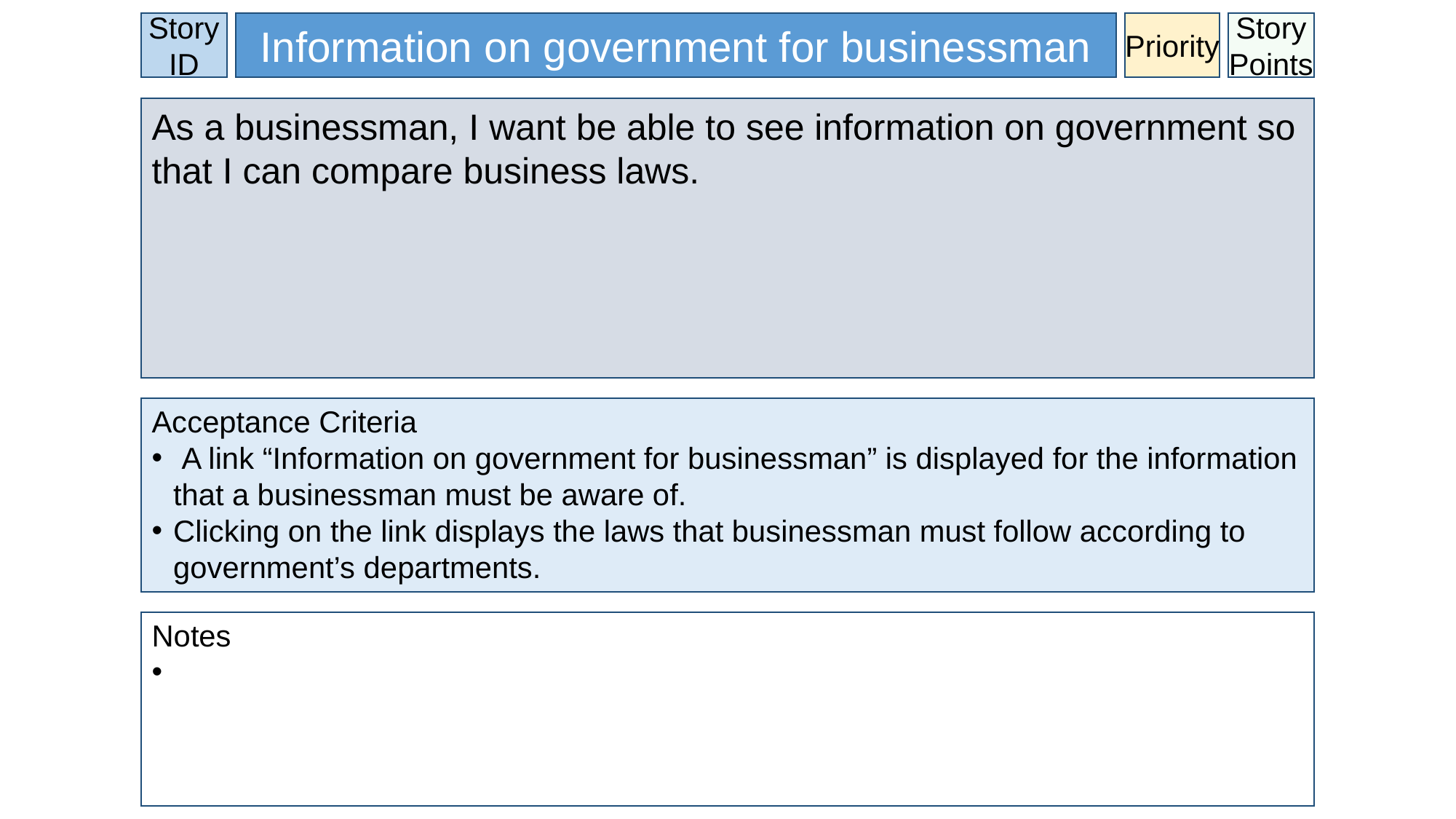

Story ID
Information on government for businessman
Priority
Story Points
As a businessman, I want be able to see information on government so that I can compare business laws.
Acceptance Criteria
 A link “Information on government for businessman” is displayed for the information that a businessman must be aware of.
Clicking on the link displays the laws that businessman must follow according to government’s departments.
Notes